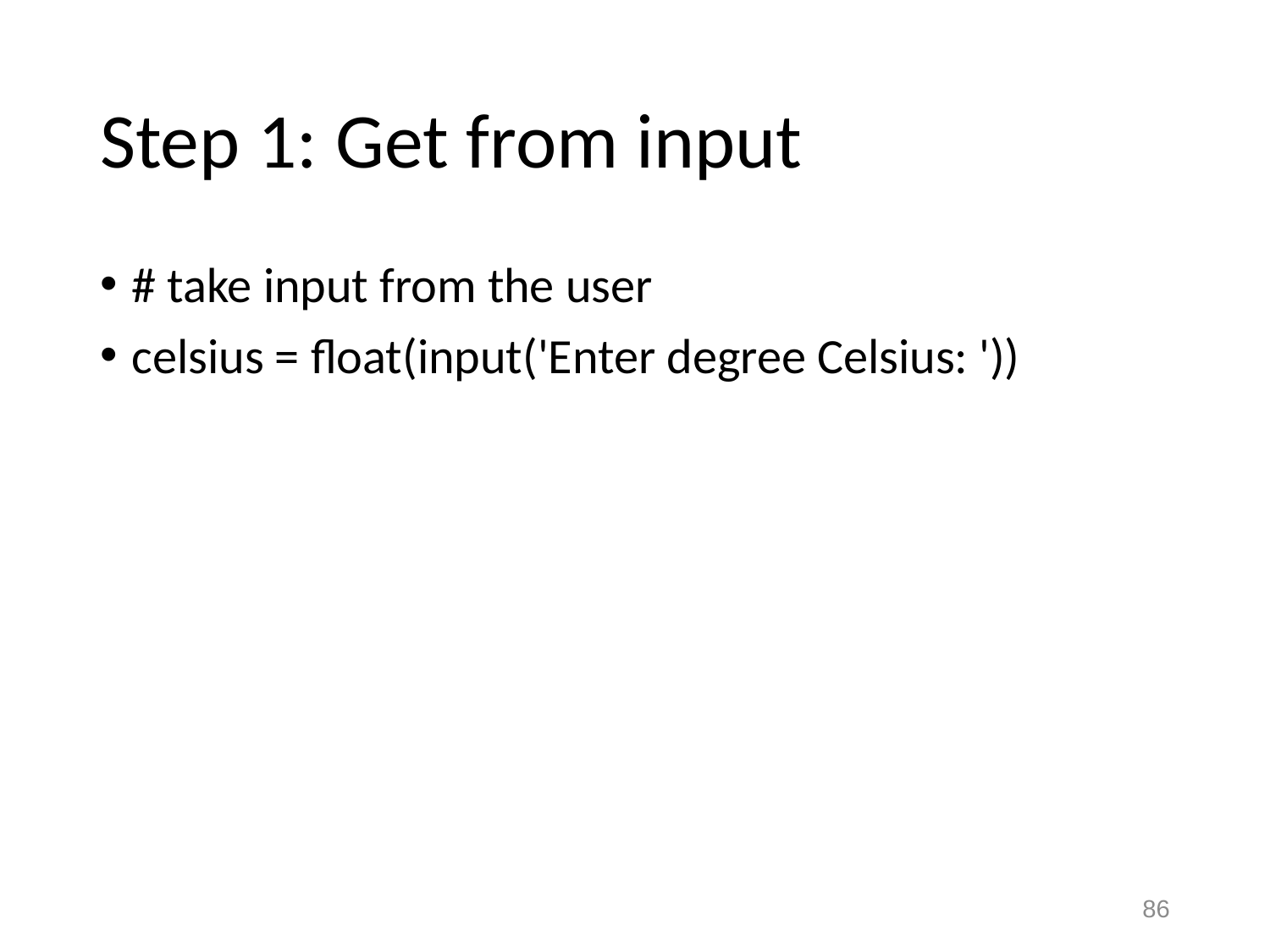

# Step 1: Get from input
# take input from the user
celsius = float(input('Enter degree Celsius: '))
86